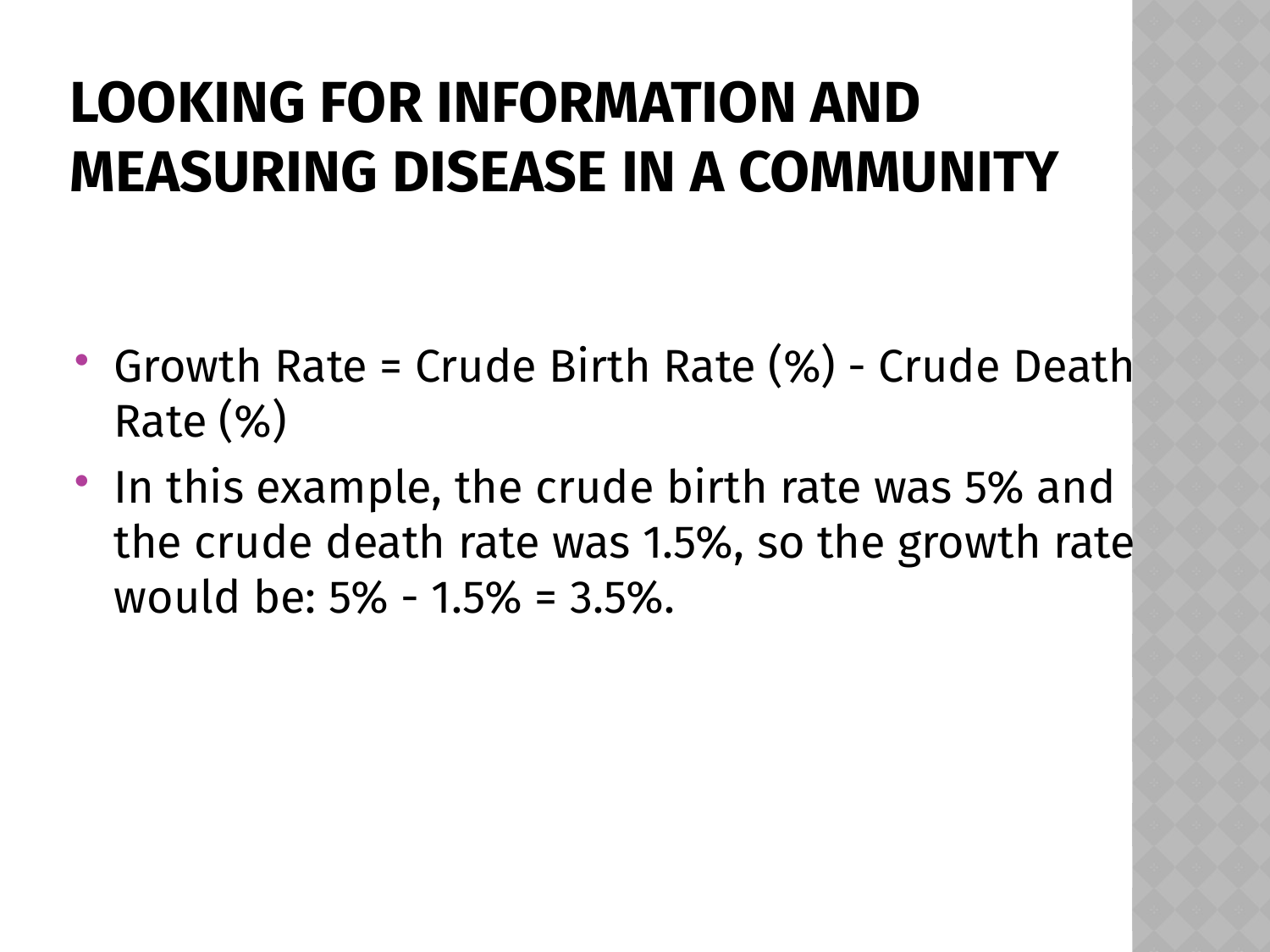

# LOOKING FOR INFORMATION AND MEASURING DISEASE IN A COMMUNITY

Growth Rate = Crude Birth Rate (%) - Crude Death Rate (%)
In this example, the crude birth rate was 5% and the crude death rate was 1.5%, so the growth rate would be: 5% - 1.5% = 3.5%.